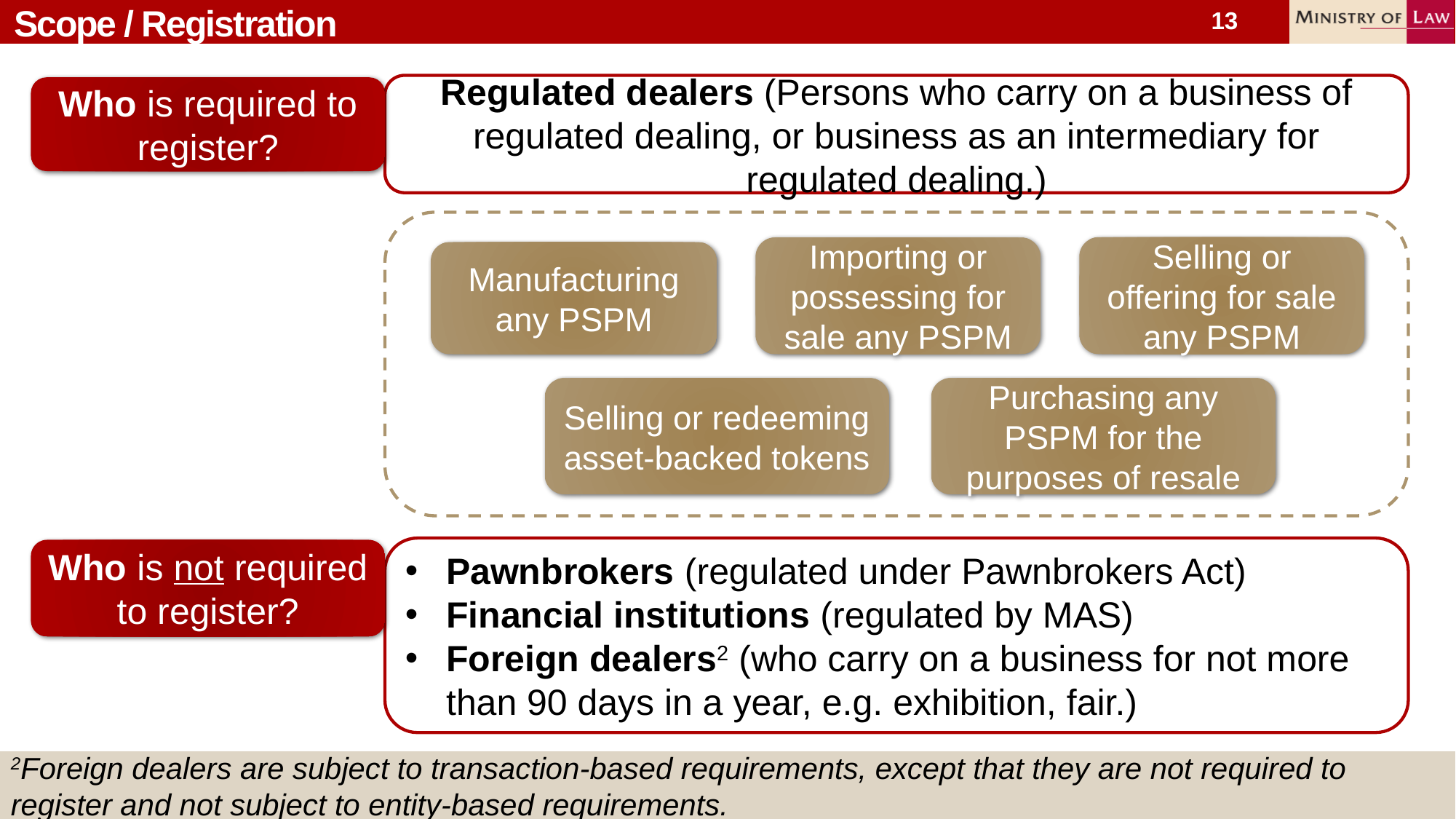

13
# Scope / Registration
Regulated dealers (Persons who carry on a business of regulated dealing, or business as an intermediary for regulated dealing.)
Who is required to register?

Selling or offering for sale any PSPM
Importing or possessing for sale any PSPM
Manufacturing any PSPM
Selling or redeeming asset-backed tokens
Purchasing any PSPM for the purposes of resale
Pawnbrokers (regulated under Pawnbrokers Act)
Financial institutions (regulated by MAS)
Foreign dealers2 (who carry on a business for not more than 90 days in a year, e.g. exhibition, fair.)
Who is not required to register?
2Foreign dealers are subject to transaction-based requirements, except that they are not required to register and not subject to entity-based requirements.